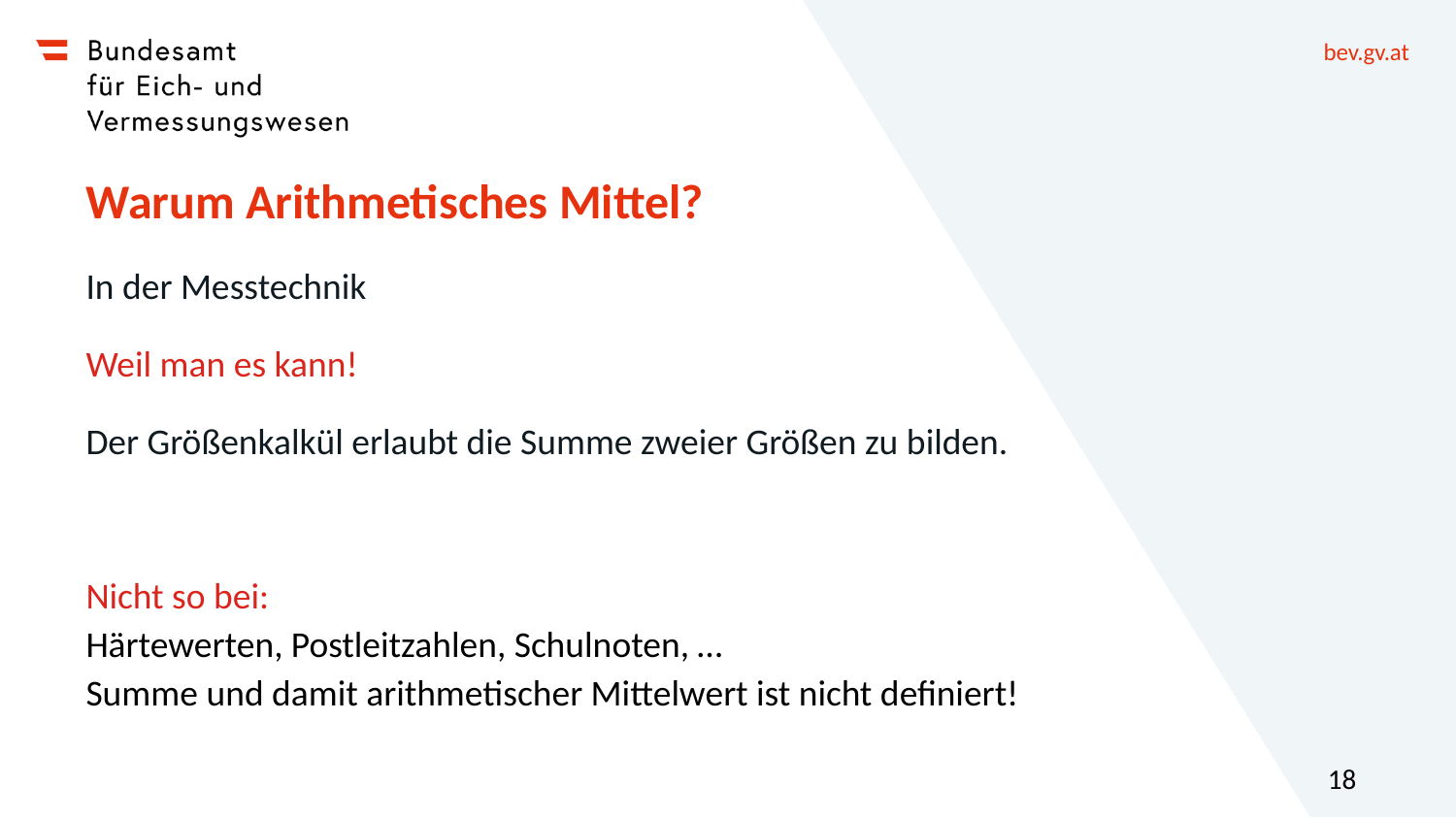

# Warum Arithmetisches Mittel?
In der Messtechnik
Weil man es kann!
Der Größenkalkül erlaubt die Summe zweier Größen zu bilden.

Nicht so bei:
Härtewerten, Postleitzahlen, Schulnoten, …
Summe und damit arithmetischer Mittelwert ist nicht definiert!

18